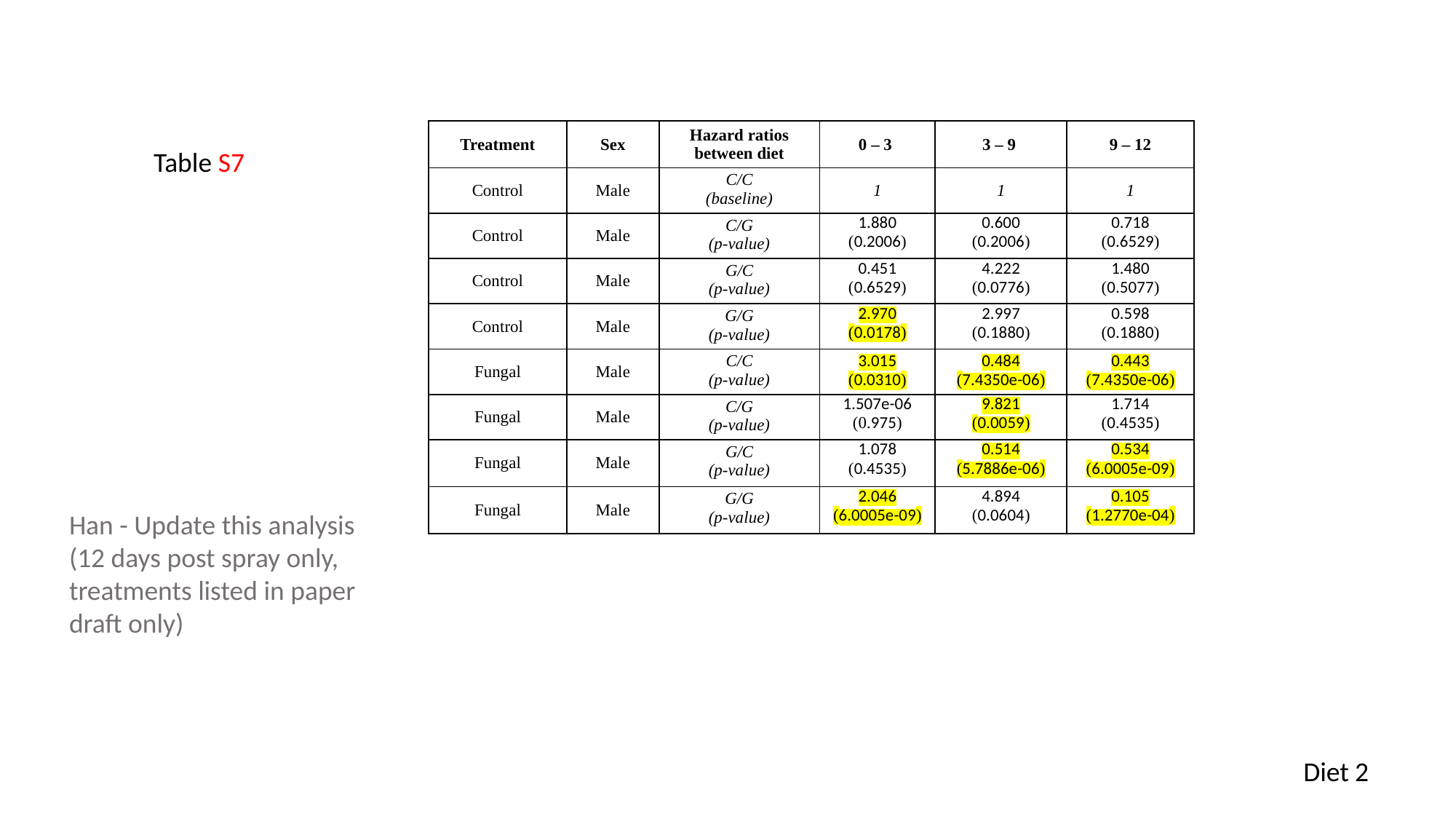

| Treatment | Sex | Hazard ratios between diet | 0 – 3 | 3 – 9 | 9 – 12 |
| --- | --- | --- | --- | --- | --- |
| Control | Male | C/C (baseline) | 1 | 1 | 1 |
| Control | Male | C/G (p-value) | 1.880 (0.2006) | 0.600 (0.2006) | 0.718 (0.6529) |
| Control | Male | G/C (p-value) | 0.451 (0.6529) | 4.222 (0.0776) | 1.480 (0.5077) |
| Control | Male | G/G (p-value) | 2.970 (0.0178) | 2.997 (0.1880) | 0.598 (0.1880) |
| Fungal | Male | C/C (p-value) | 3.015 (0.0310) | 0.484 (7.4350e-06) | 0.443 (7.4350e-06) |
| Fungal | Male | C/G (p-value) | 1.507e-06 (0.975) | 9.821 (0.0059) | 1.714 (0.4535) |
| Fungal | Male | G/C (p-value) | 1.078 (0.4535) | 0.514 (5.7886e-06) | 0.534 (6.0005e-09) |
| Fungal | Male | G/G (p-value) | 2.046 (6.0005e-09) | 4.894 (0.0604) | 0.105 (1.2770e-04) |
Table S7

Han - Update this analysis (12 days post spray only, treatments listed in paper draft only)
Diet 2